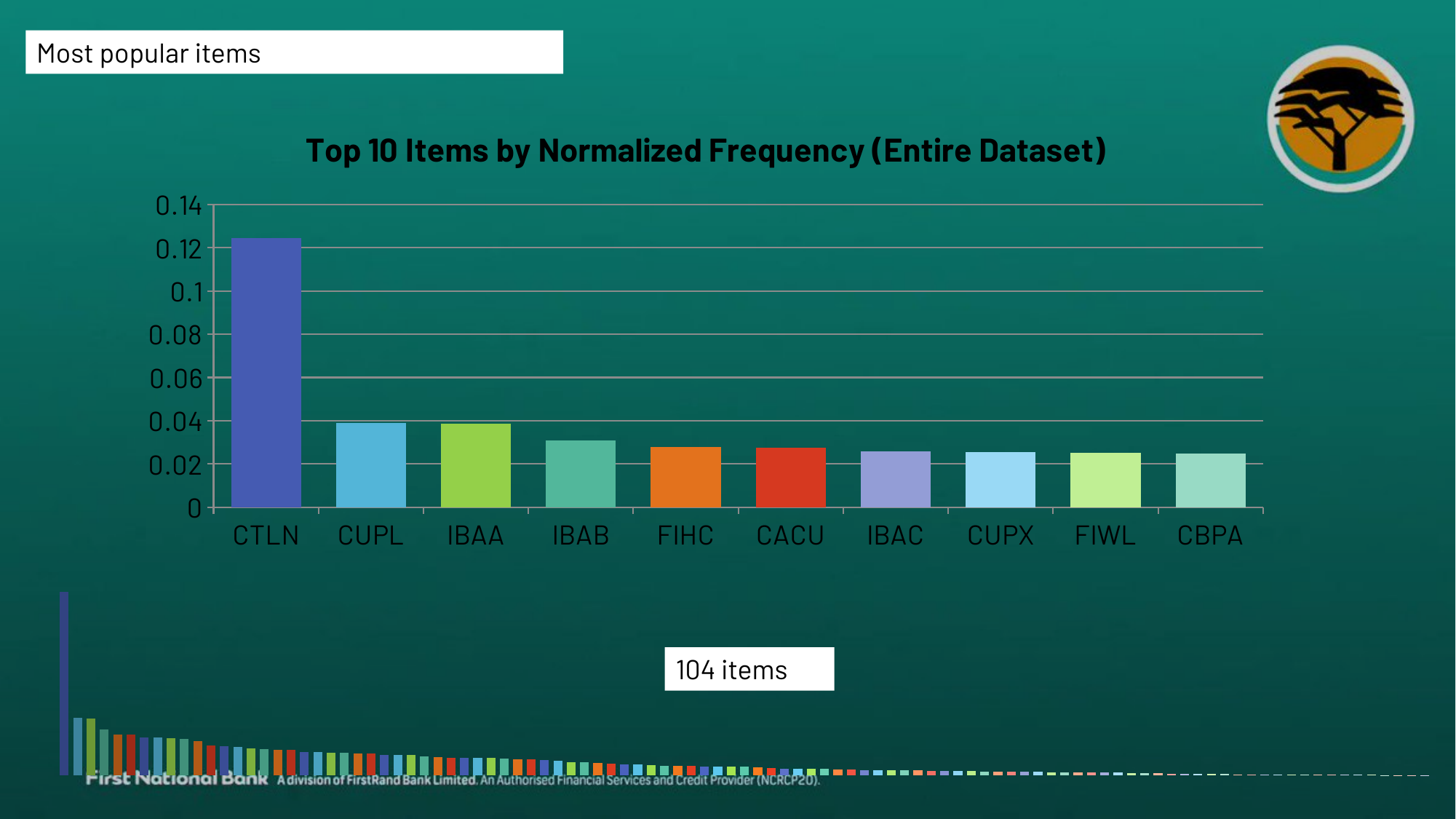

Most popular items

### Chart: Top 10 Items by Normalized Frequency (Entire Dataset)

| Category | Normalized Frequency |
|---|---|
| CTLN | 0.12447760666542972 |
| CUPL | 0.038813935201138 |
| IBAA | 0.038747669661869044 |
| IBAB | 0.030879741299334695 |
| FIHC | 0.02784036189819846 |
| CACU | 0.027389756231169543 |
| IBAC | 0.025711029236355924 |
| CUPX | 0.02558733356305387 |
| FIWL | 0.02521182884052977 |
| CBPA | 0.024787729389208438 |

### Chart

| Category | Normalized Frequency |
|---|---|
| CTLN | 0.12447760666542972 |
| CUPL | 0.038813935201138 |
| IBAA | 0.038747669661869044 |
| IBAB | 0.030879741299334695 |
| FIHC | 0.02784036189819846 |
| CACU | 0.027389756231169543 |
| IBAC | 0.025711029236355924 |
| CUPX | 0.02558733356305387 |
| FIWL | 0.02521182884052977 |
| CBPA | 0.024787729389208438 |
| FILS | 0.02343591238812168 |
| CASD | 0.02042745690531096 |
| EBSH | 0.01955716948957864 |
| MMMC | 0.019305360440356596 |
| CBLT | 0.01816117546231258 |
| CBPB | 0.017847518576439507 |
| NATR | 0.017498520069622995 |
| CSPL | 0.017295305749198187 |
| NAFW | 0.015903729424550057 |
| FICQ | 0.01553706010726182 |
| EBEM | 0.01514830227688393 |
| CBEL | 0.015099707548086693 |
| CBVC | 0.014847898498864651 |
| NACS | 0.014644684178439844 |
| IPRA | 0.01399528189360405 |
| IBAM | 0.013703713520820632 |
| XCFL | 0.01367278960249512 |
| EBWP | 0.012970374886244158 |
| IPTF | 0.012206112333342168 |
| MMSM | 0.012047075039096668 |
| IBIC | 0.011941050176266335 |
| CCLI | 0.01182618990820014 |
| EBQF | 0.011737835855841528 |
| NASD | 0.011101686678859525 |
| CAFM | 0.011088433571005734 |
| CABC | 0.010646663309212677 |
| CUHS | 0.010403689665226496 |
| CCNC | 0.009705692651593465 |
| EBET | 0.009056290366757671 |
| EBKA | 0.00904745496152181 |
| CARF | 0.008446647405483253 |
| CCAI | 0.007912105388713654 |
| CBTULS | 0.007465917424302666 |
| CUSS | 0.007390816479797846 |
| EBSB | 0.00703298256774547 |
| CAFI | 0.006379162580291745 |
| CBCC | 0.006281973122697272 |
| CARE | 0.006273137717461411 |
| EBTV | 0.00610526501798005 |
| CCCU | 0.005902050697555243 |
| FLIS | 0.005835785158286285 |
| EVCU | 0.00564582394571527 |
| CUSZ | 0.0053719263834035745 |
| IBDP | 0.00494340922946431 |
| HLGG | 0.00448396815719953 |
| IBGC | 0.004170311271326459 |
| IBPP | 0.004152640460854737 |
| CASV | 0.004152640460854737 |
| EVGW | 0.003896413709014764 |
| CCCS | 0.0038699074933071804 |
| EBSP | 0.0036136807414672073 |
| IPSG | 0.0035297443917265267 |
| FIFS | 0.003494402770783082 |
| ISBCU | 0.003454643447221707 |
| GASS | 0.0032116698032355253 |
| CUSI | 0.0028405827833293575 |
| CAFU | 0.00278315264929626 |
| EBIB | 0.0027743172440603987 |
| CAFS | 0.002765481838824538 |
| CBTUD | 0.0026815454890838568 |
| SEVP | 0.0025048373843666338 |
| EBGA | 0.0024253187372438837 |
| CUSB | 0.0023148761717956194 |
| CCAN | 0.002257446037762522 |
| CBTMT | 0.0021425857696963273 |
| CBDS | 0.002093991040899091 |
| CALI | 0.0020188900963942712 |
| CAPO | 0.0020056369885404794 |
| HLGH | 0.0019747130702149653 |
| EBUD | 0.0017538279393184367 |
| CAFB | 0.0014004117298839912 |
| EVAP | 0.0012413744356384905 |
| EBXM | 0.0012325390304026294 |
| IBDL | 0.001051413223067476 |
| EBBF | 0.0008393634974068085 |
| EBPD | 0.0007598448502840583 |
| EBSL | 0.0007289209319585443 |
| DOAA | 0.0007024147162509608 |
| KYCA | 0.0006847439057792385 |
| IPFD | 0.00061847836651028 |
| FHIS | 0.0004682764775006406 |
| GAFC | 0.0003755047225240986 |
| CANL | 0.0003534162094344457 |
| HLGE | 0.00034899850681651513 |
| EBGM | 0.000278315264929626 |
| EBQB | 0.00026506215707583426 |
| DOSW | 0.0002518090492220426 |
| WHCR | 0.0002341382387503203 |
| FIWR | 0.00021204972566066742 |
| IPST | 0.00013253107853791713 |
| IPFN | 8.393634974068085e-05 |
| IPMX | 5.743013403309743e-05 |
| IPSD | 1.7670810471722285e-05 |
104 items